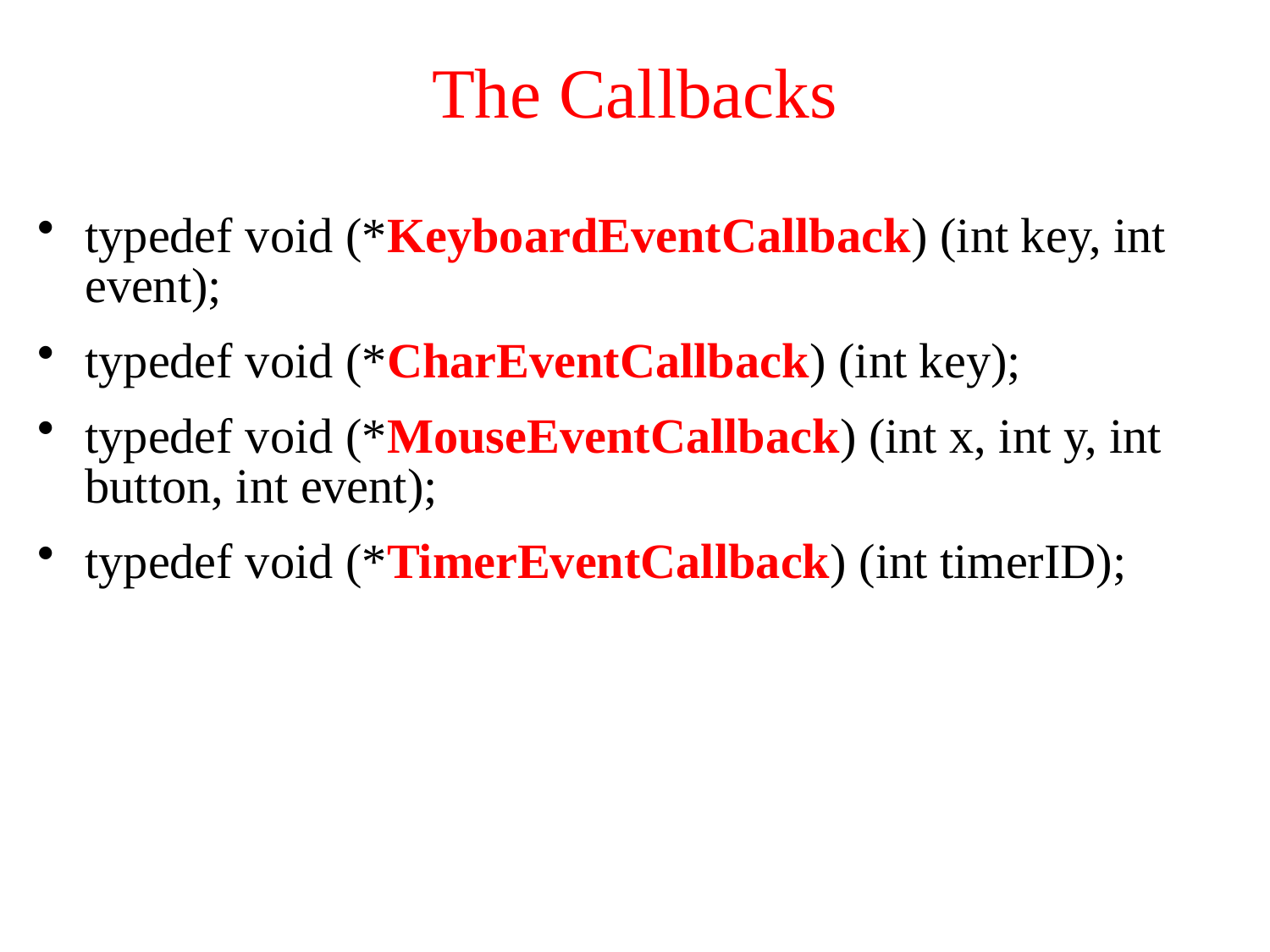

# The Callbacks
typedef void (*KeyboardEventCallback) (int key, int event);
typedef void (*CharEventCallback) (int key);
typedef void (*MouseEventCallback) (int x, int y, int button, int event);
typedef void (*TimerEventCallback) (int timerID);